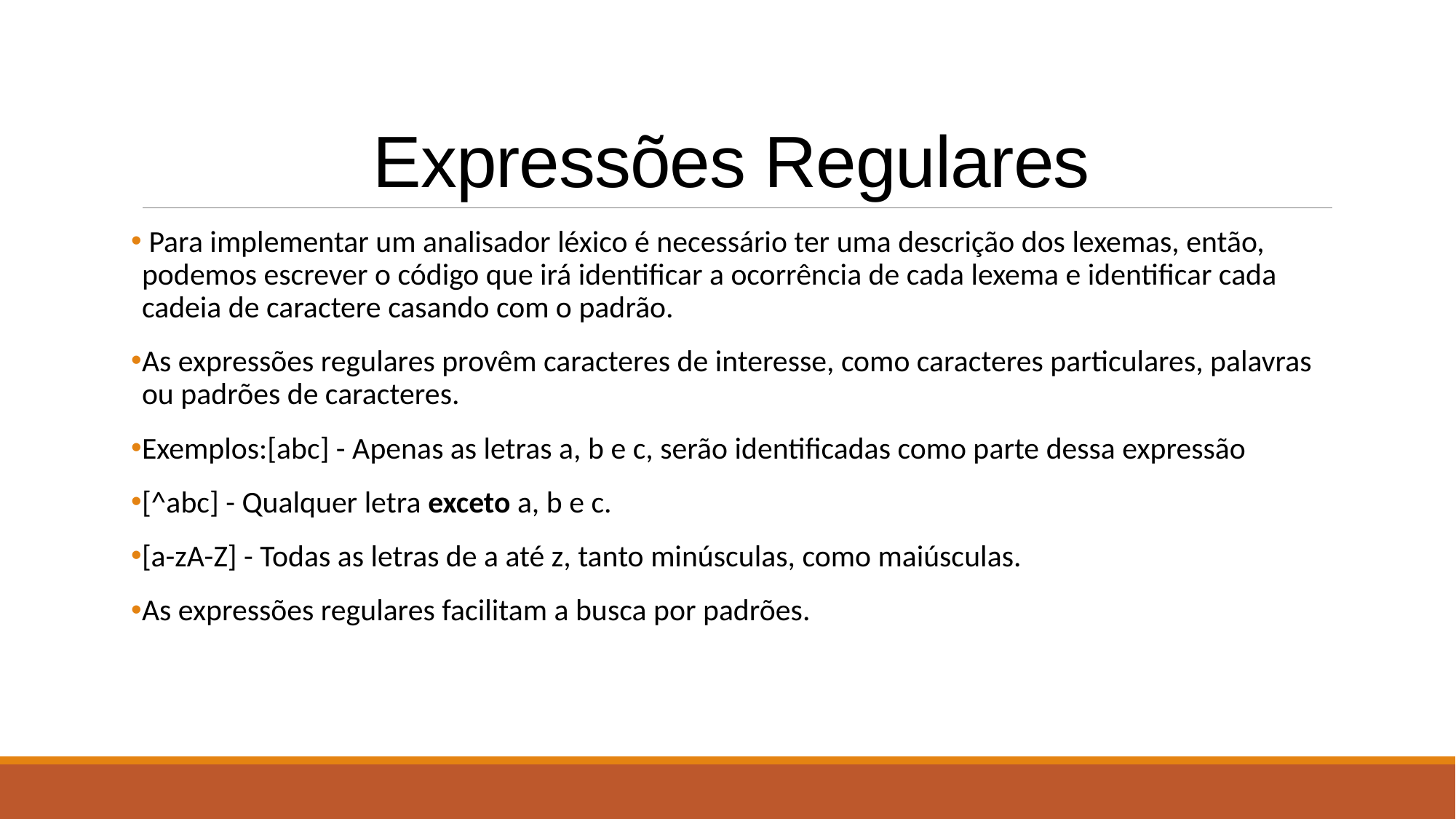

# Expressões Regulares
 Para implementar um analisador léxico é necessário ter uma descrição dos lexemas, então, podemos escrever o código que irá identificar a ocorrência de cada lexema e identificar cada cadeia de caractere casando com o padrão.
As expressões regulares provêm caracteres de interesse, como caracteres particulares, palavras ou padrões de caracteres.
Exemplos:[abc] - Apenas as letras a, b e c, serão identificadas como parte dessa expressão
[^abc] - Qualquer letra exceto a, b e c.
[a-zA-Z] - Todas as letras de a até z, tanto minúsculas, como maiúsculas.
As expressões regulares facilitam a busca por padrões.